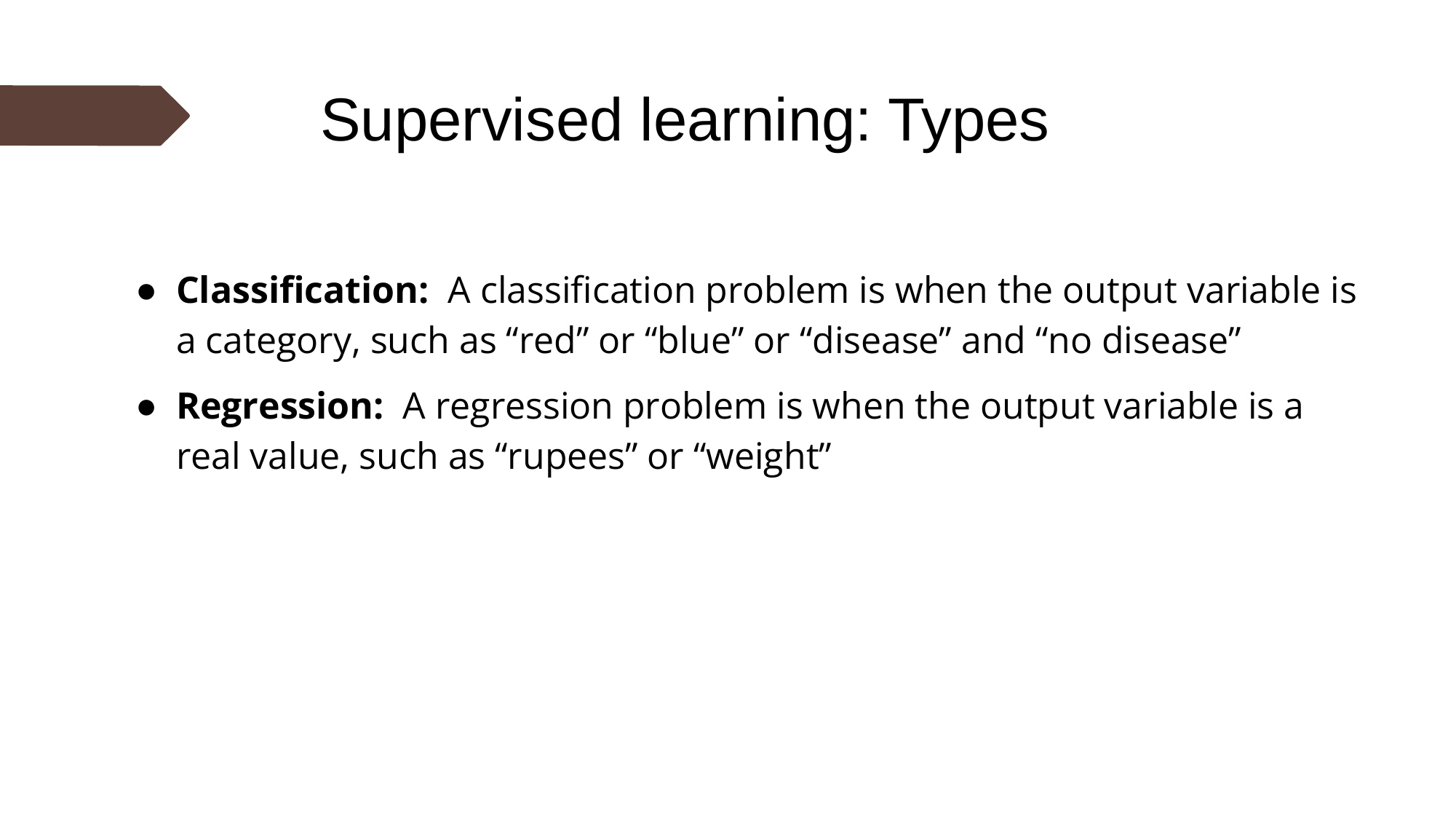

# Supervised learning: Types
Classification:  A classification problem is when the output variable is a category, such as “red” or “blue” or “disease” and “no disease”
Regression:  A regression problem is when the output variable is a real value, such as “rupees” or “weight”